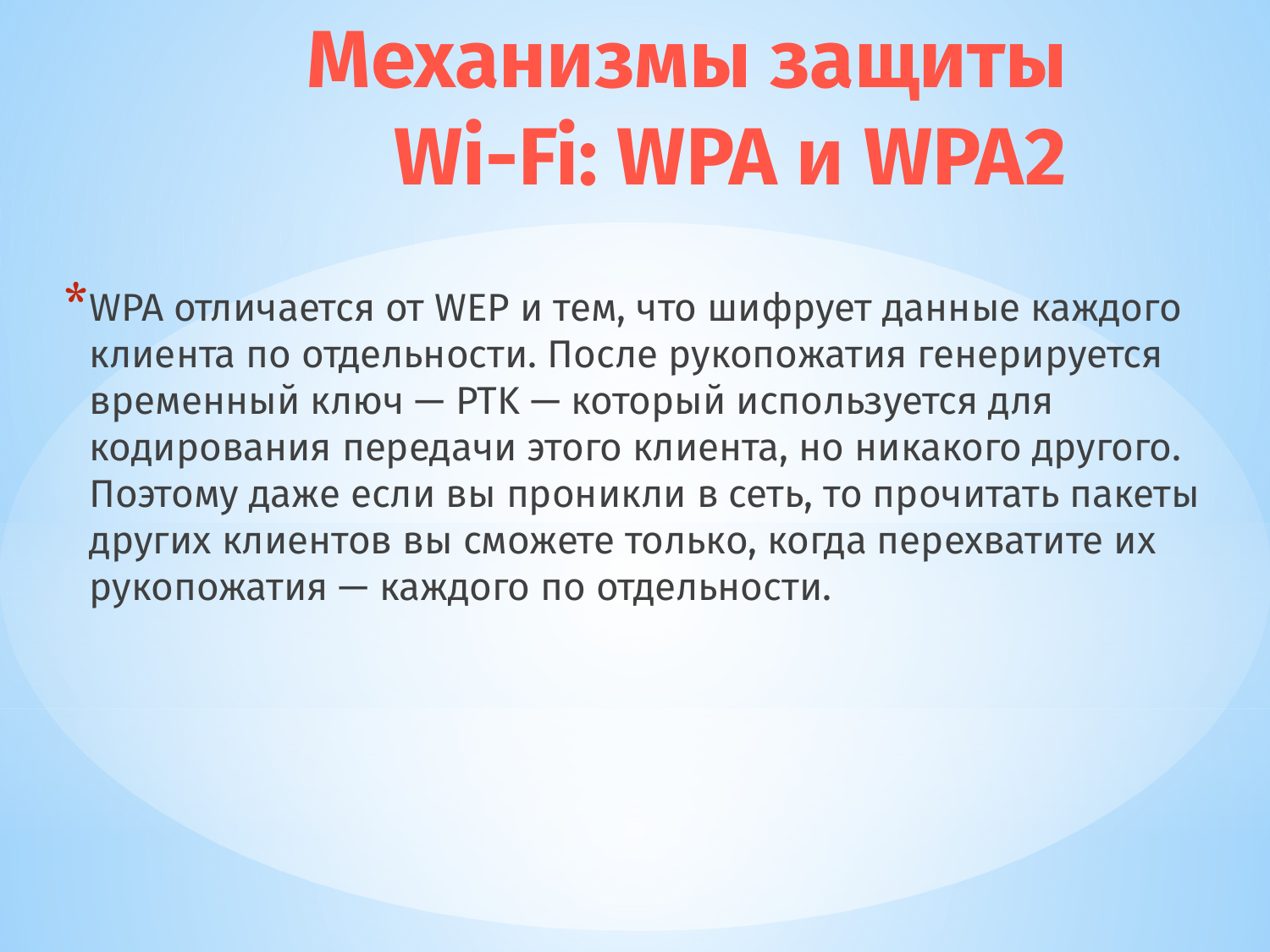

# Механизмы защиты Wi-Fi: WPA и WPA2
WPA отличается от WEP и тем, что шифрует данные каждого клиента по отдельности. После рукопожатия генерируется временный ключ — PTK — который используется для кодирования передачи этого клиента, но никакого другого. Поэтому даже если вы проникли в сеть, то прочитать пакеты других клиентов вы сможете только, когда перехватите их рукопожатия — каждого по отдельности.